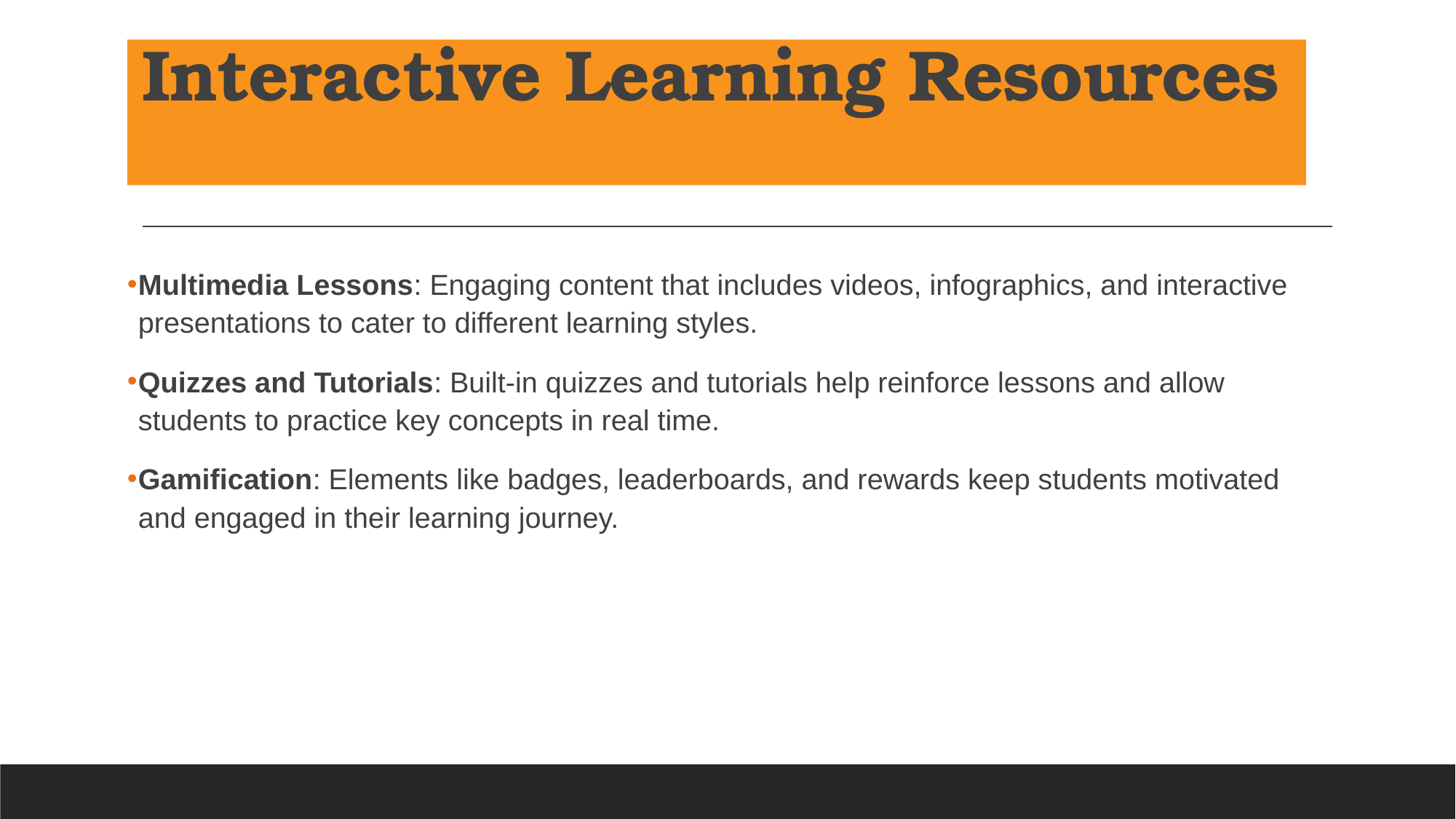

# Interactive Learning Resources

Multimedia Lessons: Engaging content that includes videos, infographics, and interactive presentations to cater to different learning styles.
Quizzes and Tutorials: Built-in quizzes and tutorials help reinforce lessons and allow students to practice key concepts in real time.
Gamification: Elements like badges, leaderboards, and rewards keep students motivated and engaged in their learning journey.